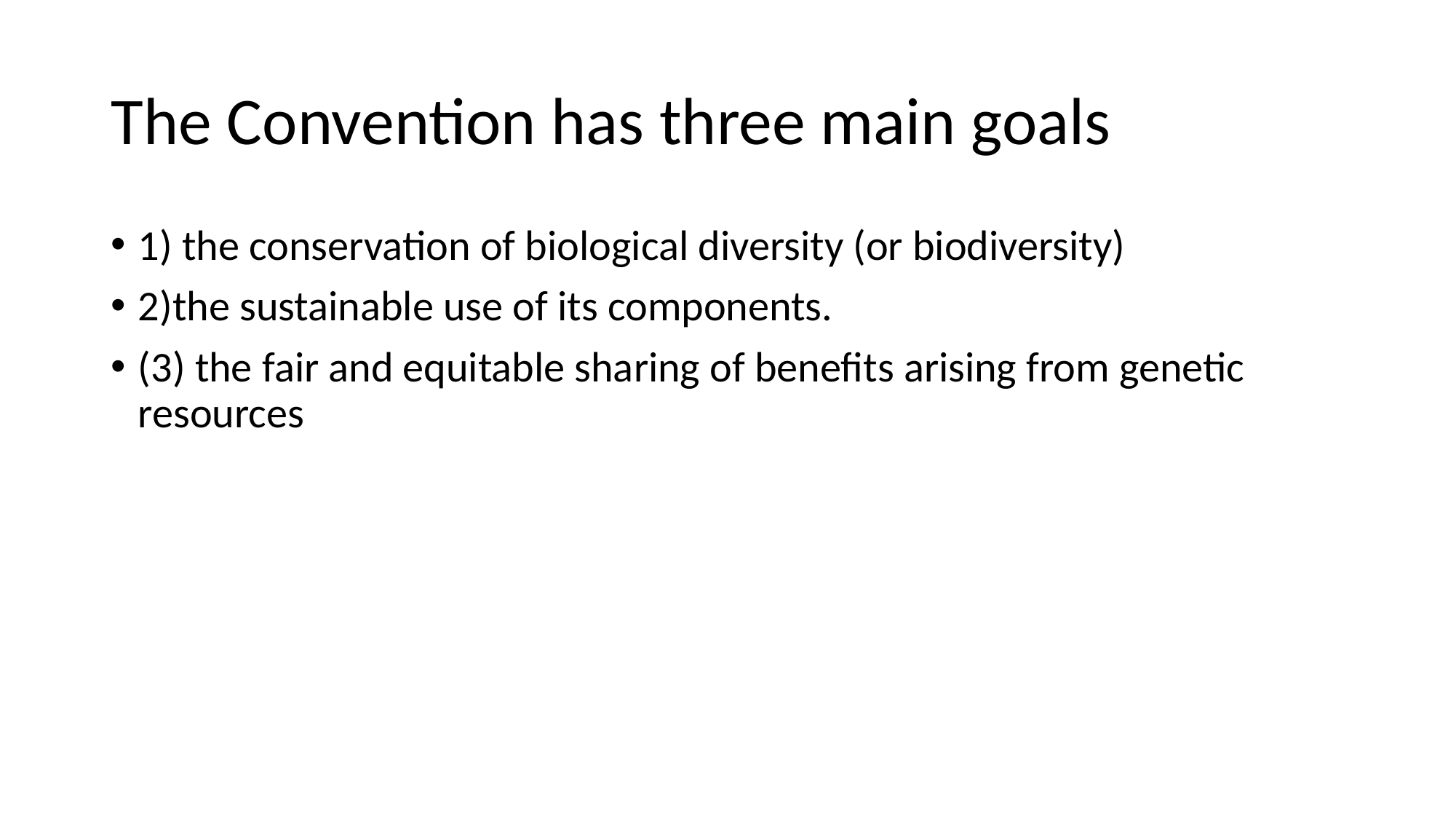

# The Convention has three main goals
1) the conservation of biological diversity (or biodiversity)
2)the sustainable use of its components.
(3) the fair and equitable sharing of benefits arising from genetic resources